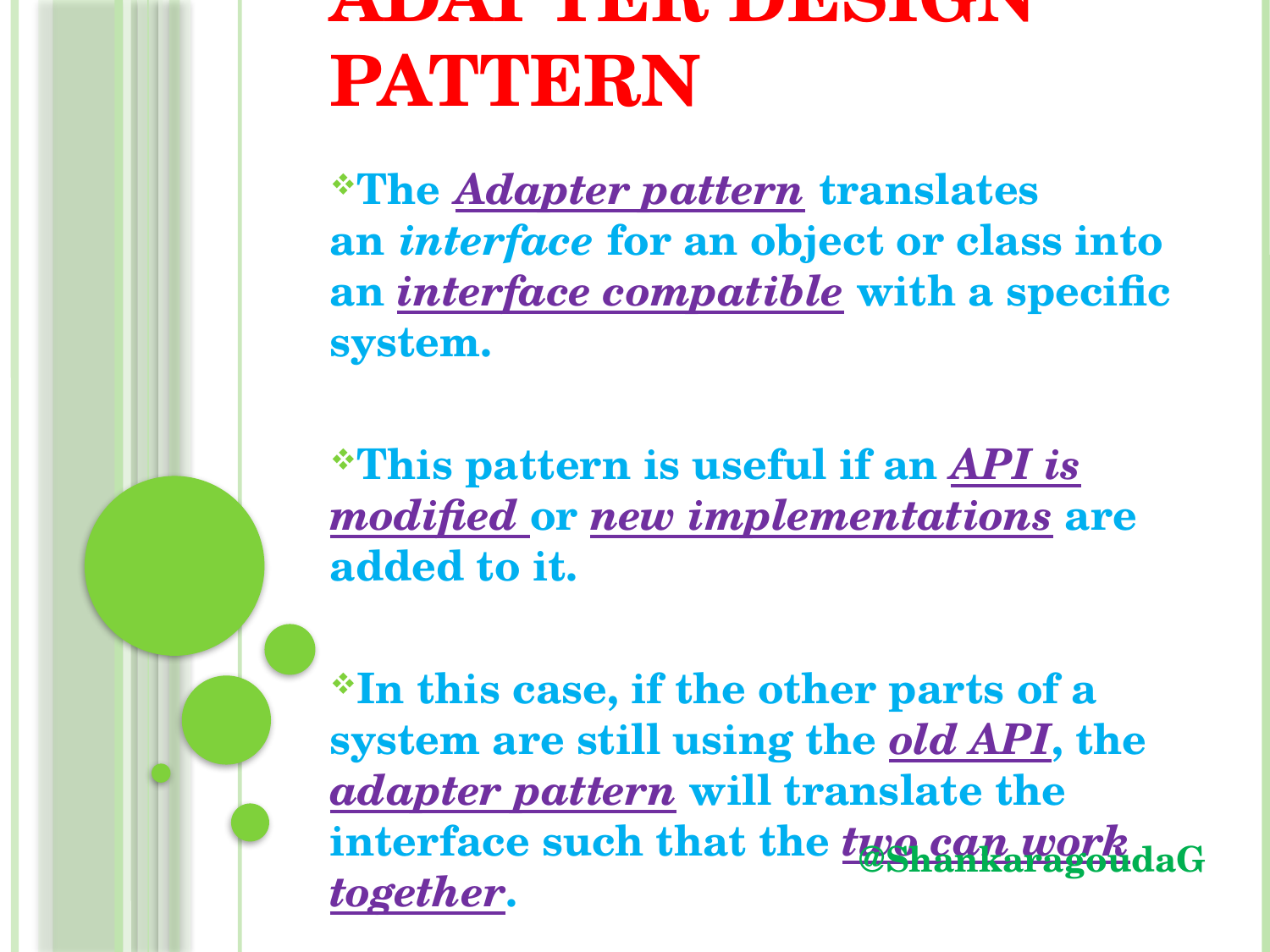

# Adapter Design Pattern
The Adapter pattern translates an interface for an object or class into an interface compatible with a specific system.

This pattern is useful if an API is modified or new implementations are added to it.

In this case, if the other parts of a system are still using the old API, the adapter pattern will translate the interface such that the two can work together.

@ShankaragoudaG